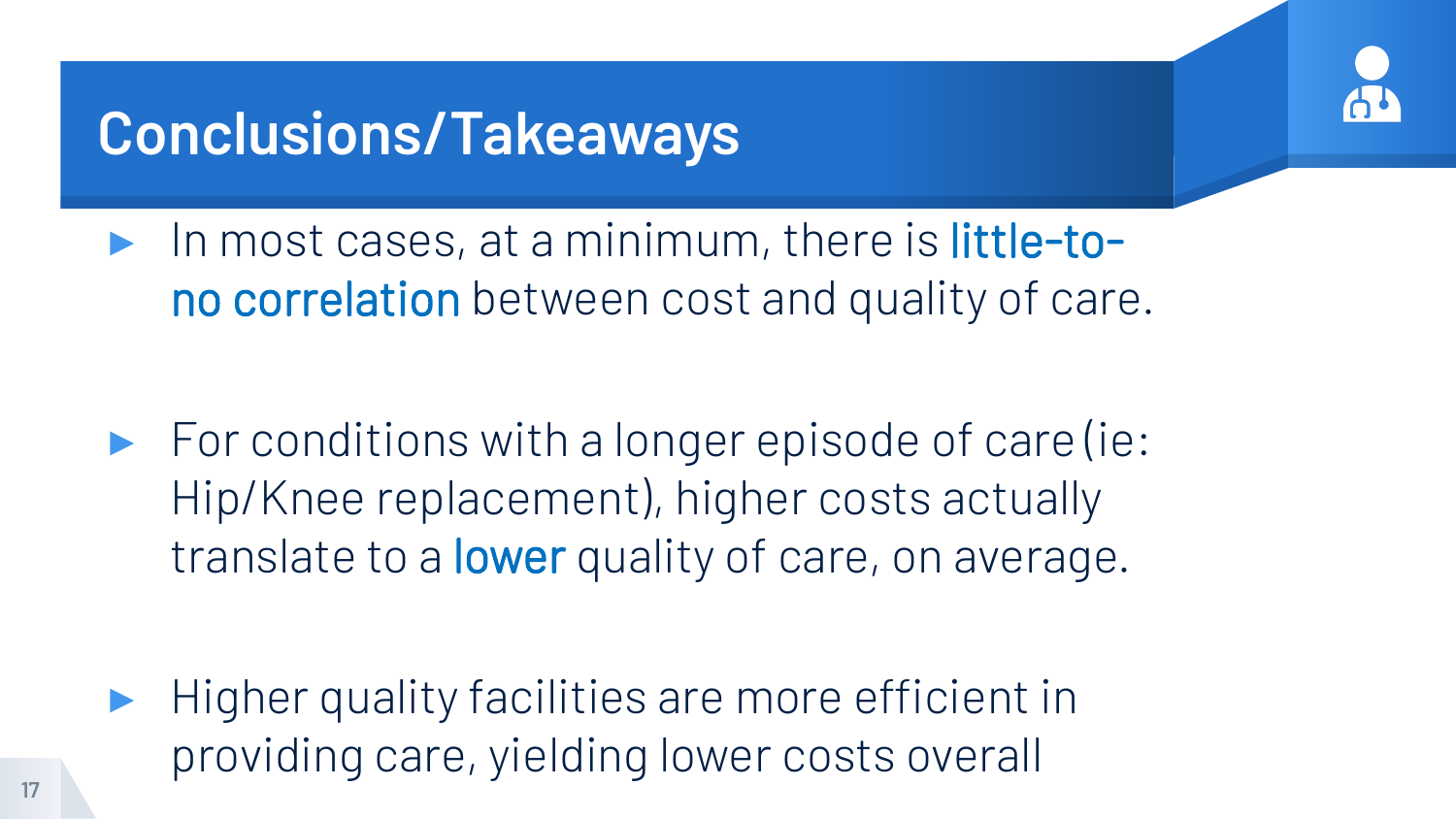

# Conclusions/Takeaways
In most cases, at a minimum, there is little-to-no correlation between cost and quality of care.

For conditions with a longer episode of care (ie: Hip/Knee replacement), higher costs actually translate to a lower quality of care, on average.

Higher quality facilities are more efficient in providing care, yielding lower costs overall

17